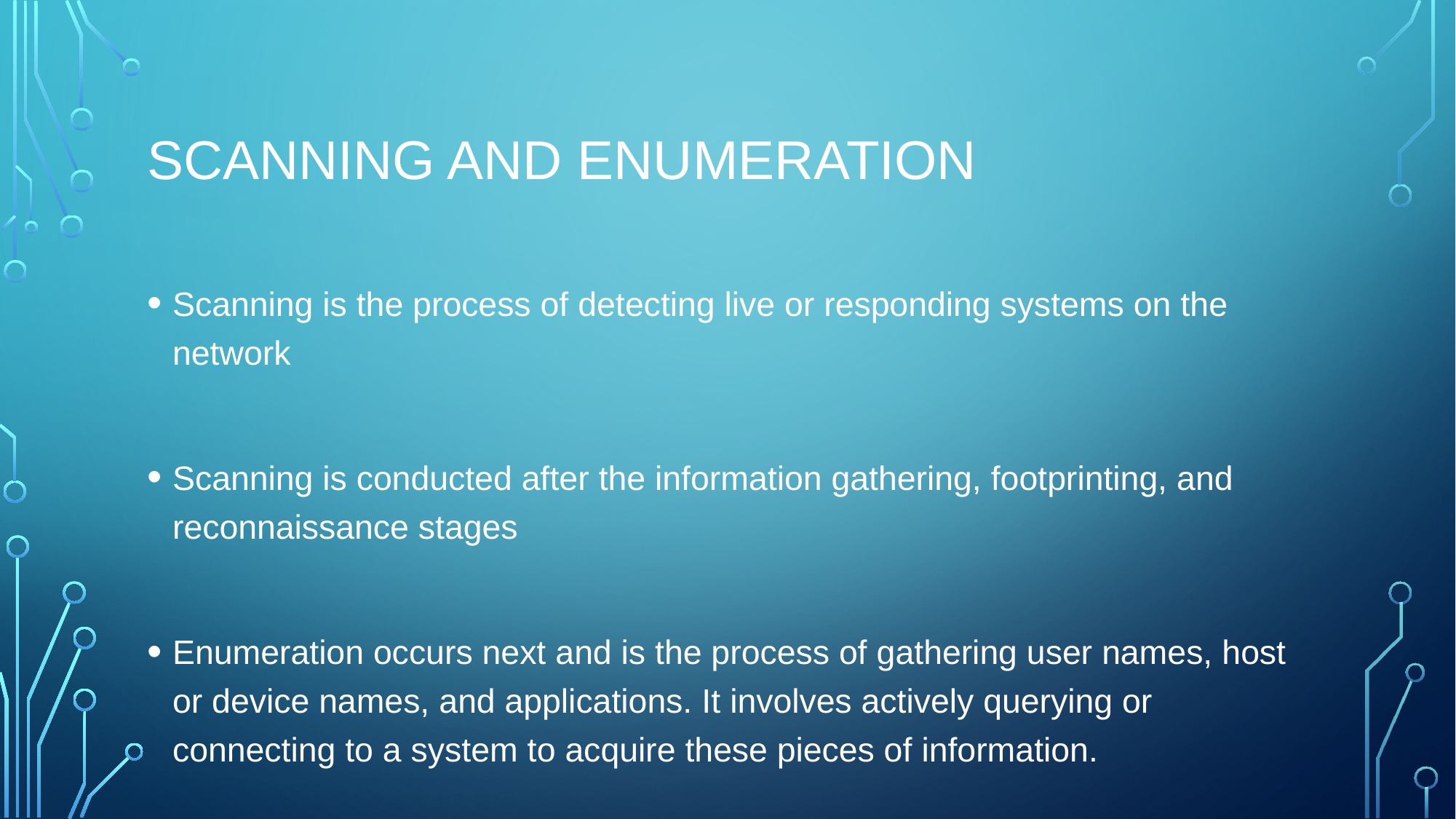

# Scanning and Enumeration
Scanning is the process of detecting live or responding systems on the network

Scanning is conducted after the information gathering, footprinting, and reconnaissance stages

Enumeration occurs next and is the process of gathering user names, host or device names, and applications. It involves actively querying or connecting to a system to acquire these pieces of information.